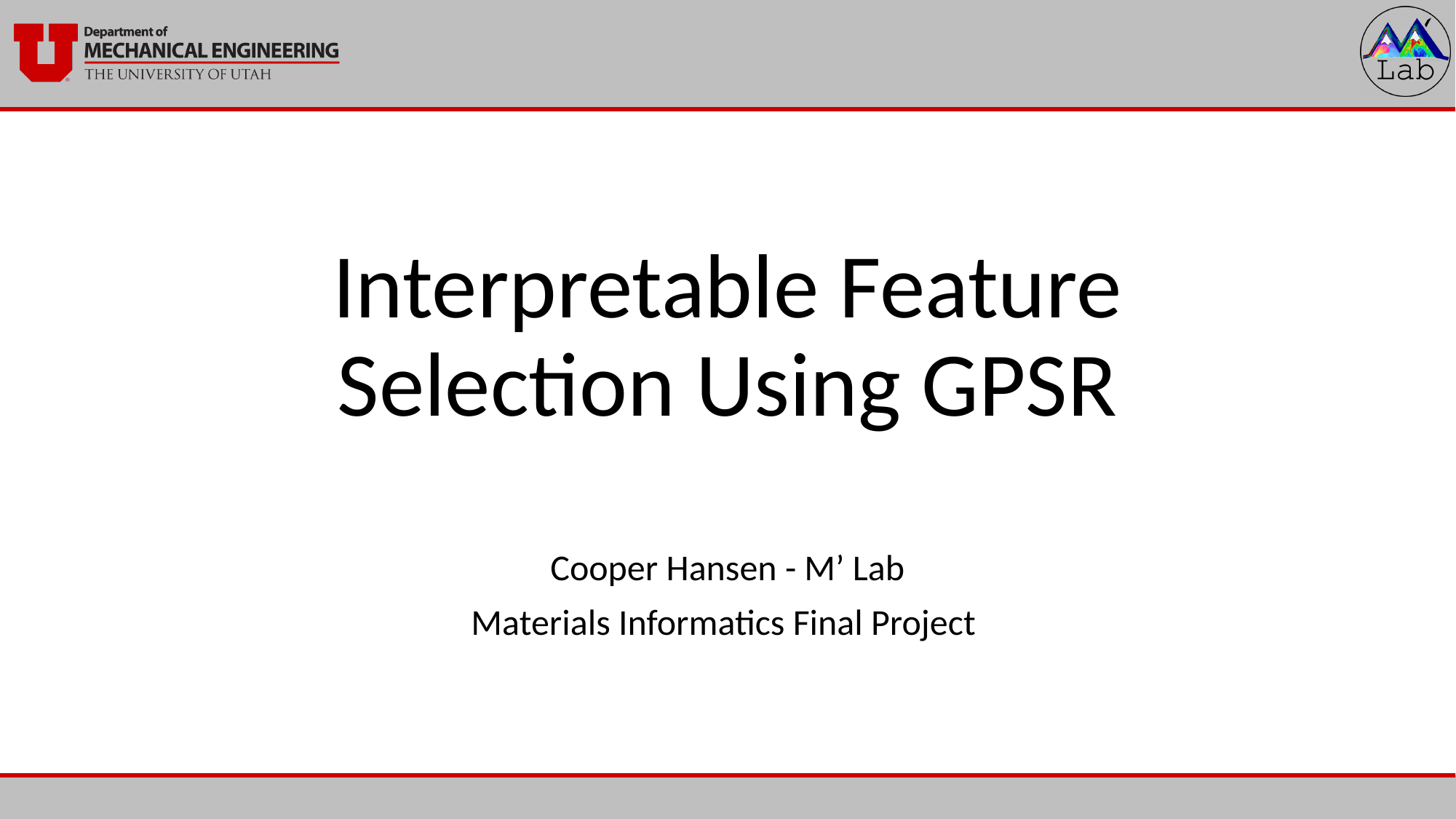

# Interpretable Feature Selection Using GPSR

Cooper Hansen - M’ Lab
Materials Informatics Final Project